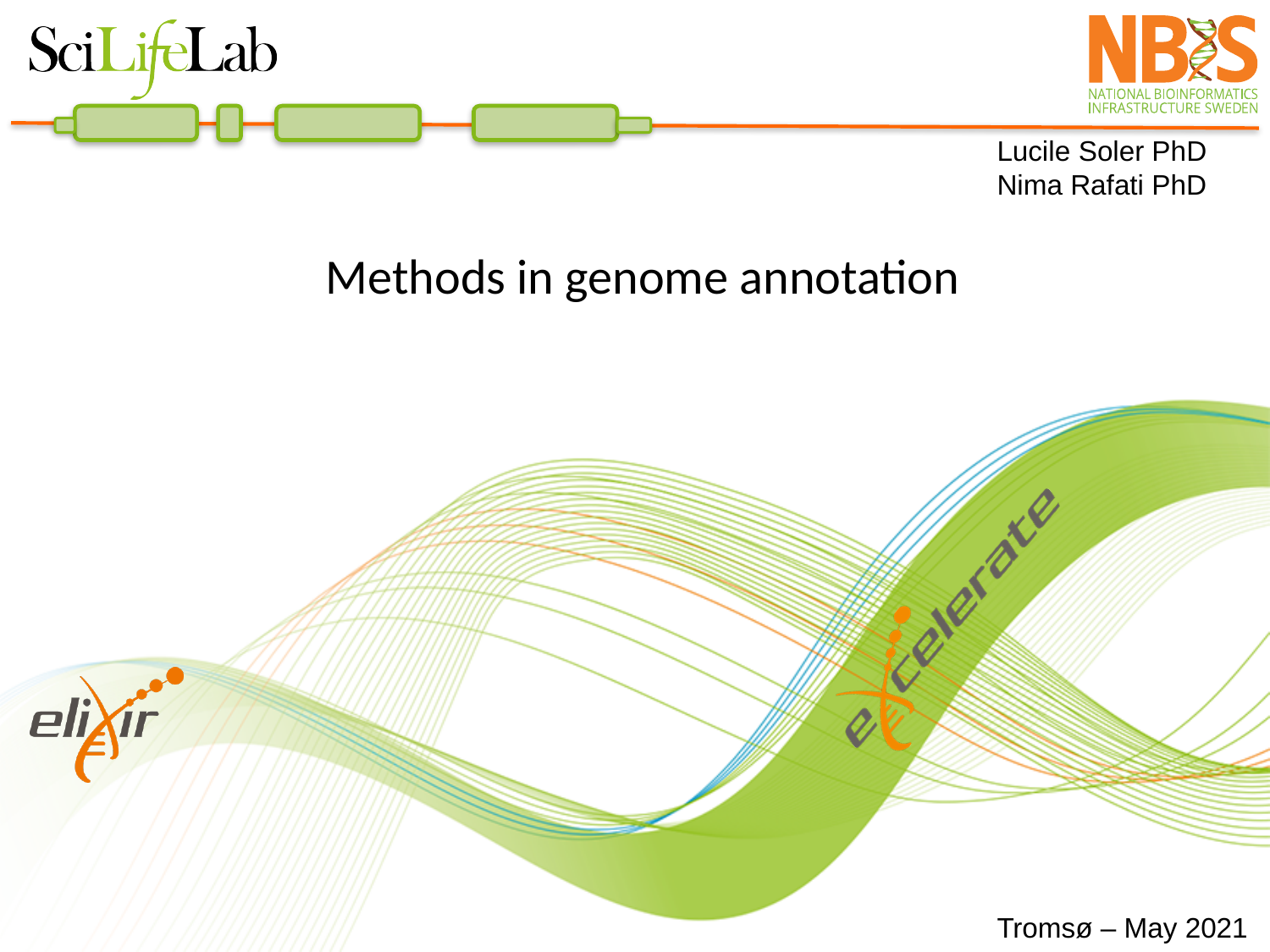

Lucile Soler PhD
Nima Rafati PhD
Methods in genome annotation
Tromsø – May 2021